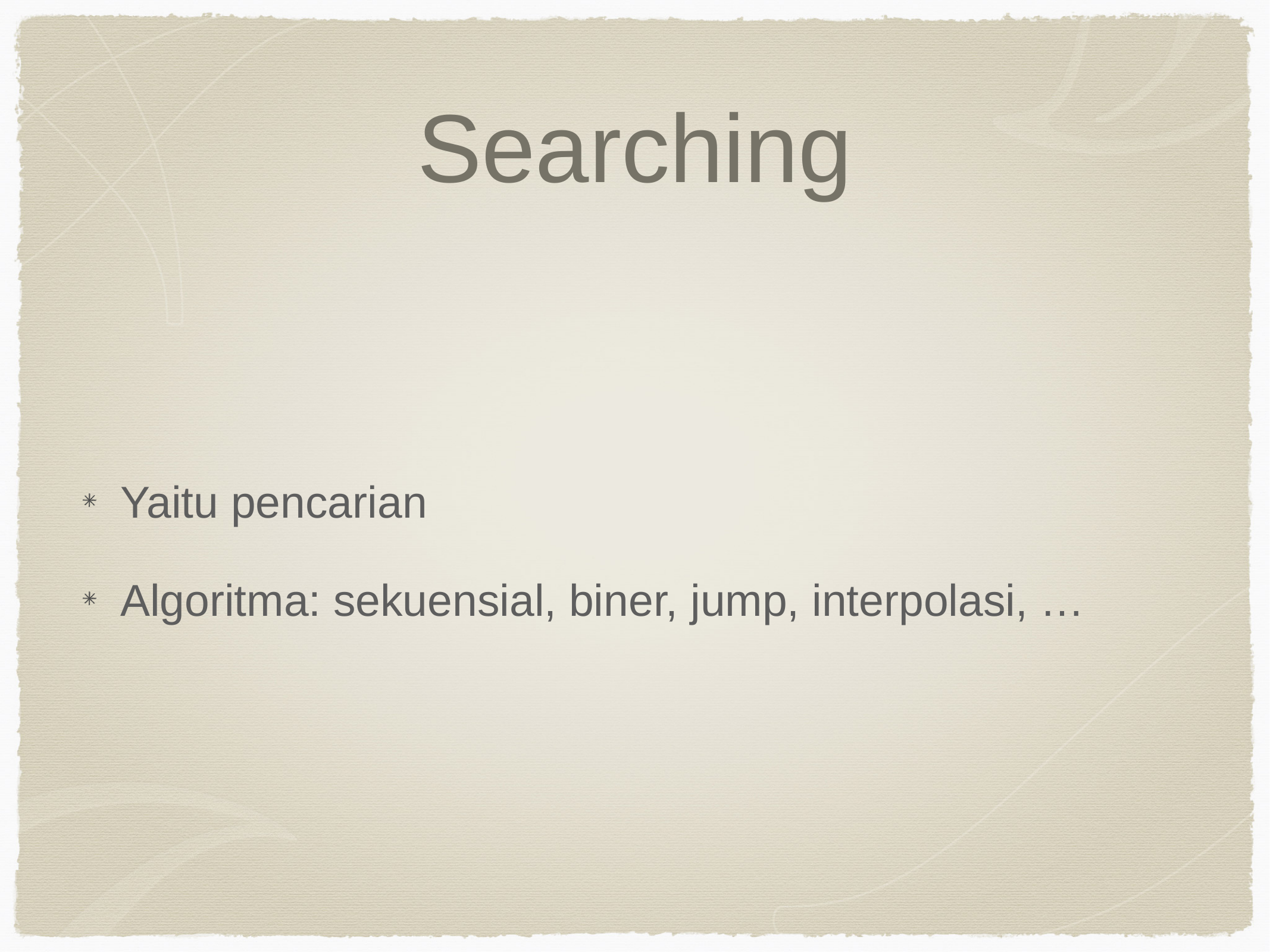

# Searching
Yaitu pencarian
Algoritma: sekuensial, biner, jump, interpolasi, …